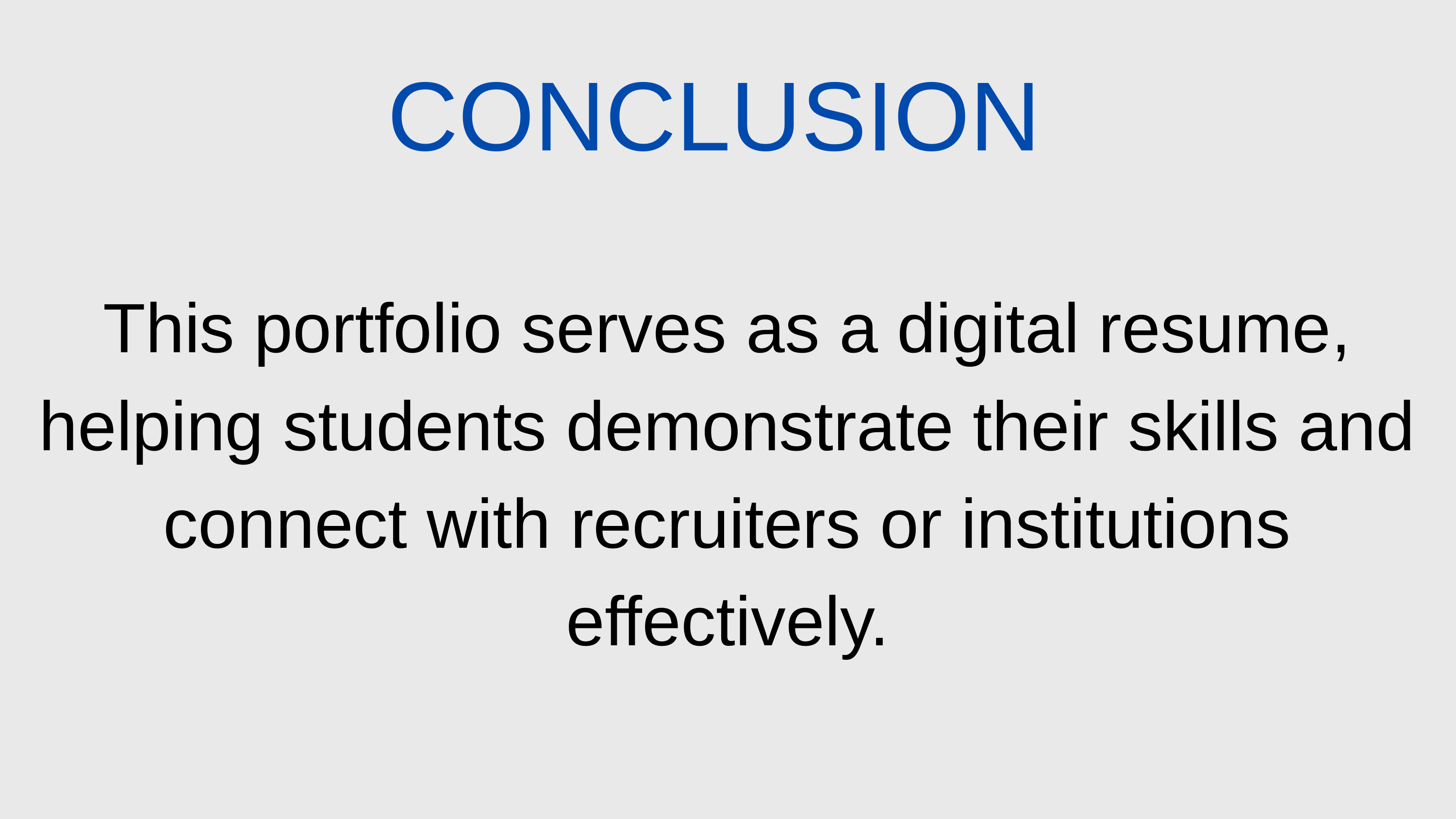

CONCLUSION
This portfolio serves as a digital resume, helping students demonstrate their skills and connect with recruiters or institutions effectively.